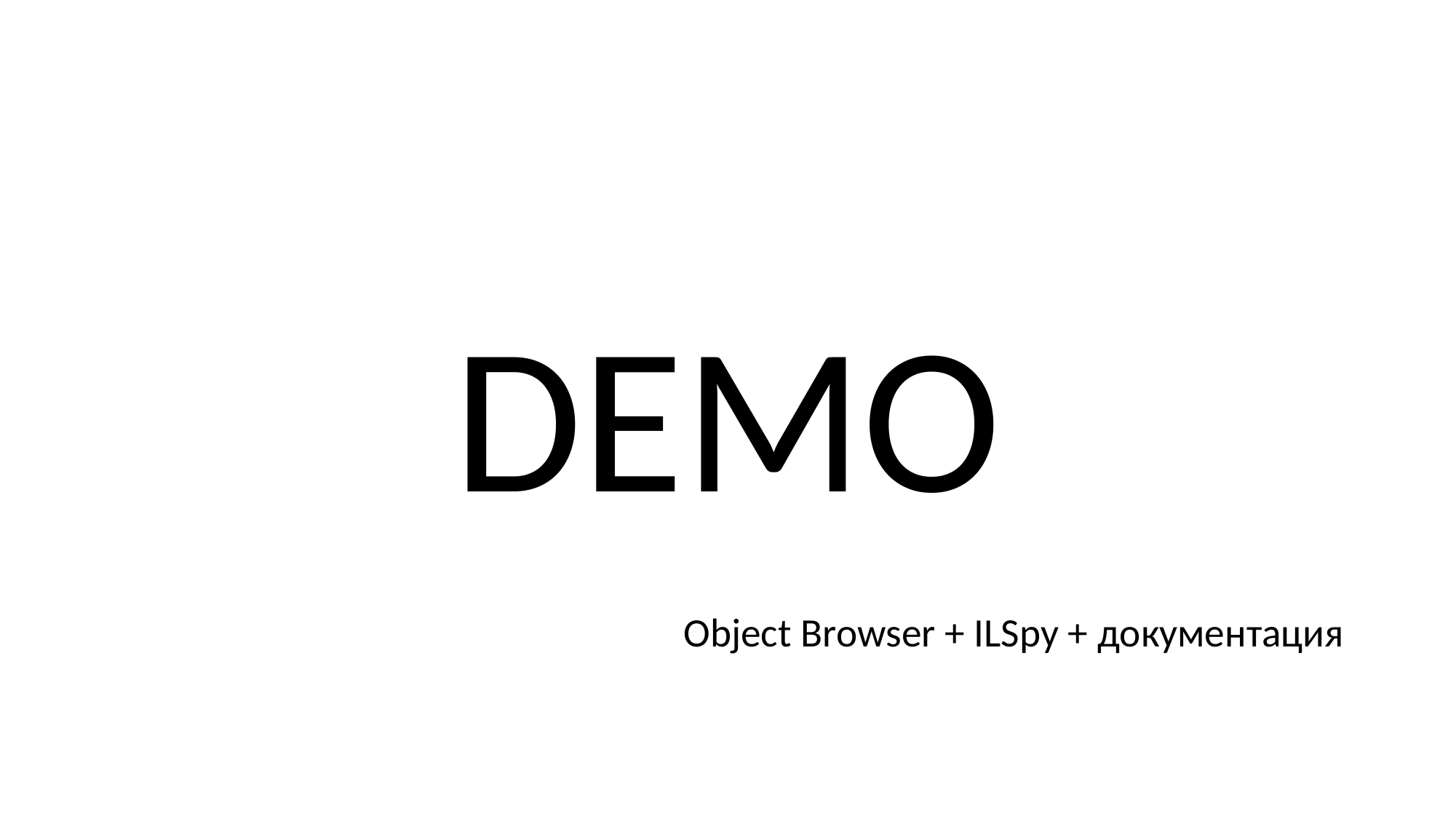

# Object Browser + ILSpy + документация